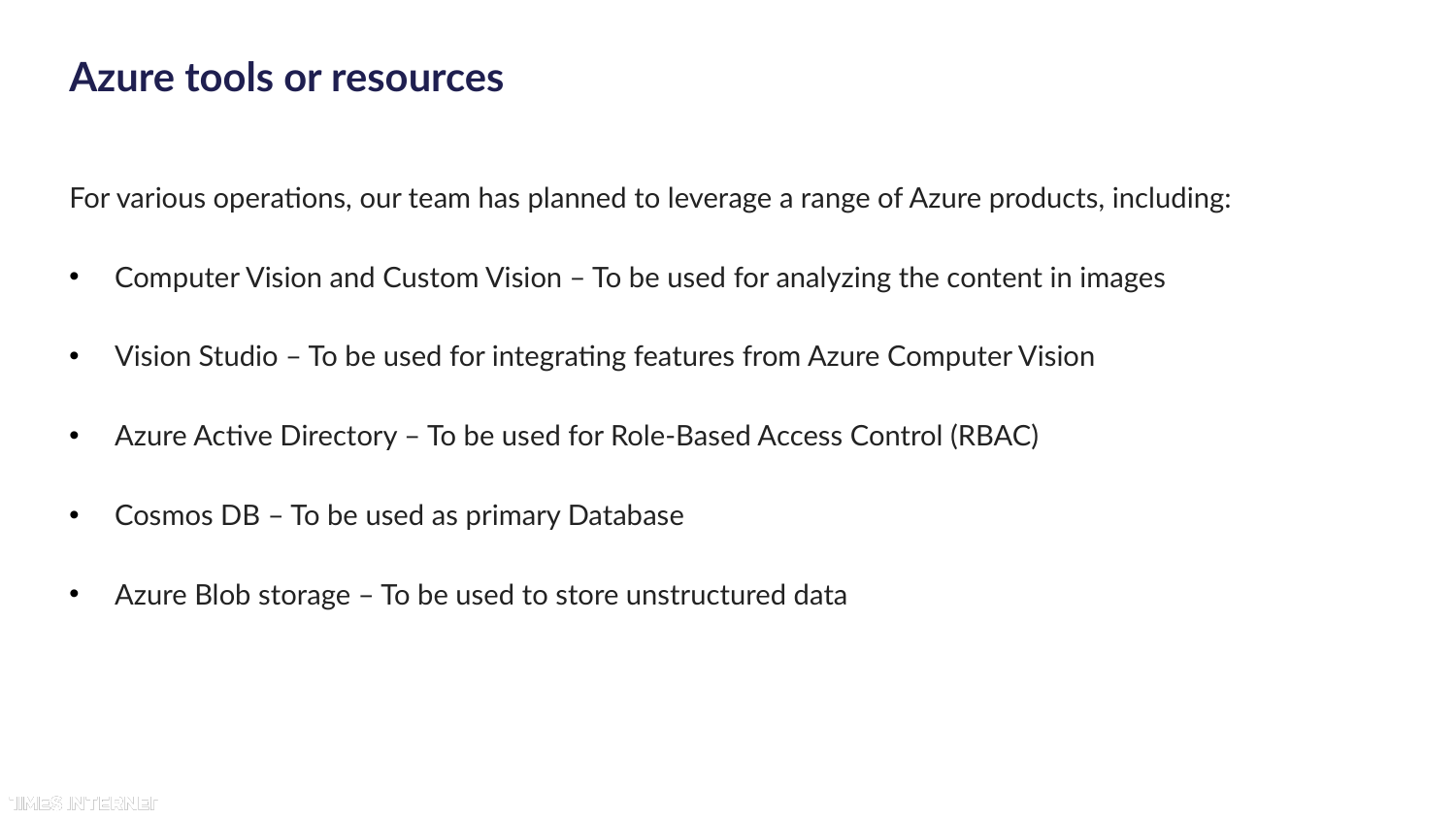

# Azure tools or resources
For various operations, our team has planned to leverage a range of Azure products, including:
Computer Vision and Custom Vision – To be used for analyzing the content in images
Vision Studio – To be used for integrating features from Azure Computer Vision
Azure Active Directory – To be used for Role-Based Access Control (RBAC)
Cosmos DB – To be used as primary Database
Azure Blob storage – To be used to store unstructured data